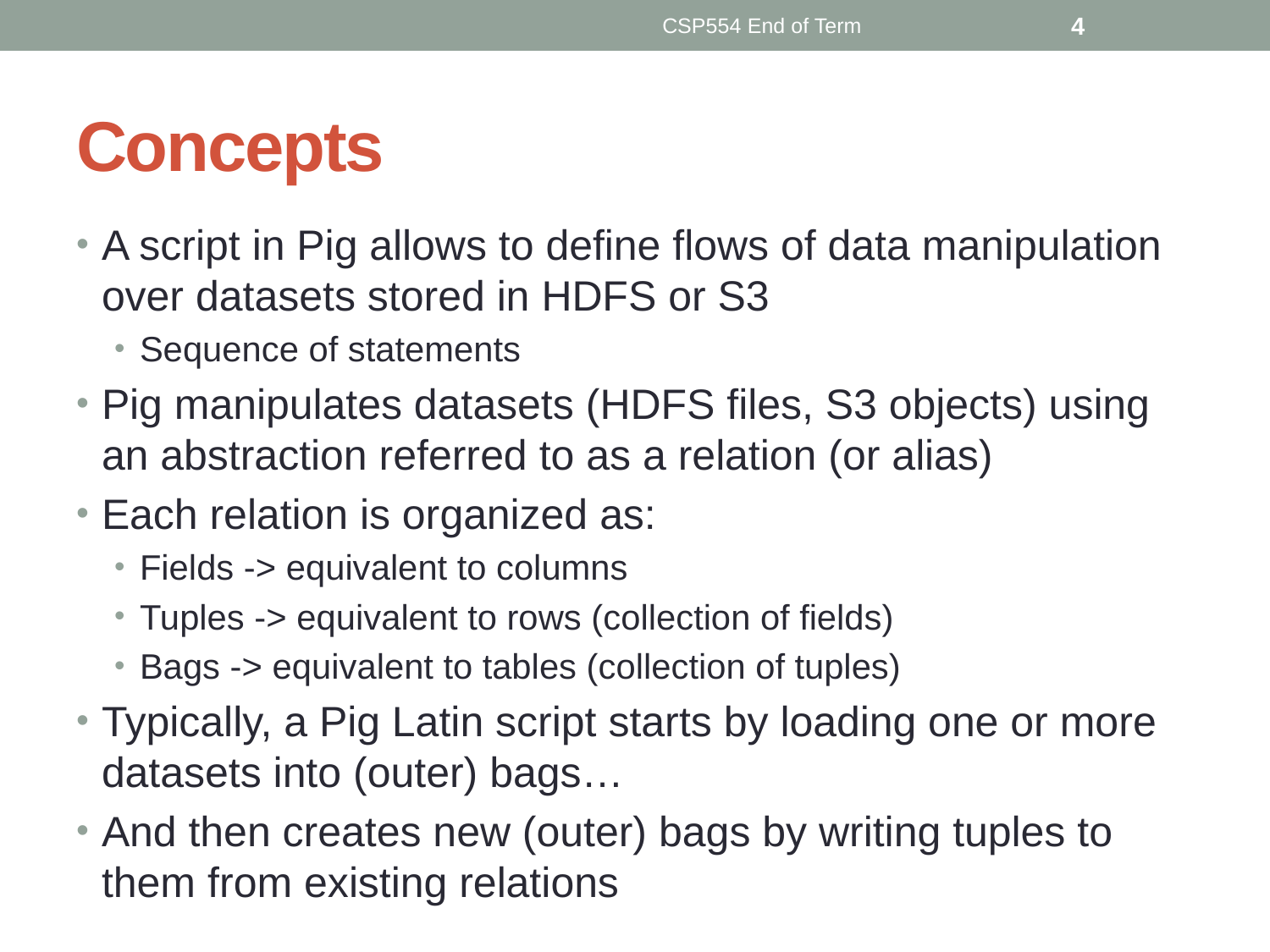

CSP554 End of Term
4
# Concepts
A script in Pig allows to define flows of data manipulation over datasets stored in HDFS or S3
Sequence of statements
Pig manipulates datasets (HDFS files, S3 objects) using an abstraction referred to as a relation (or alias)
Each relation is organized as:
Fields -> equivalent to columns
Tuples -> equivalent to rows (collection of fields)
Bags -> equivalent to tables (collection of tuples)
Typically, a Pig Latin script starts by loading one or more datasets into (outer) bags…
And then creates new (outer) bags by writing tuples to them from existing relations